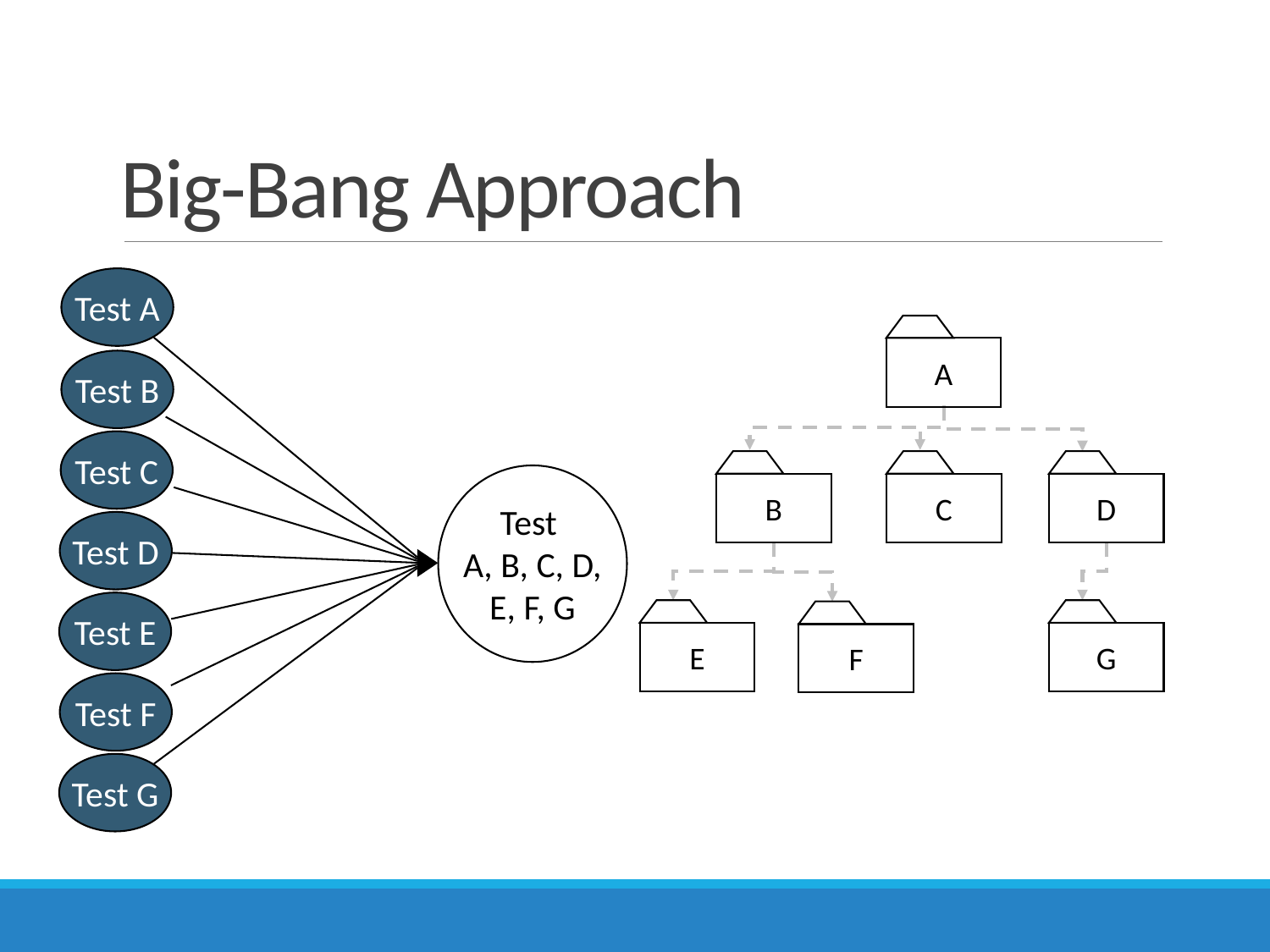

# Big-Bang Approach

Test A

A

Test B

Test C

Test
A, B, C, D,
E, F, G

B

C

D

Test D

Test E

E

G

F

Test F

Test G